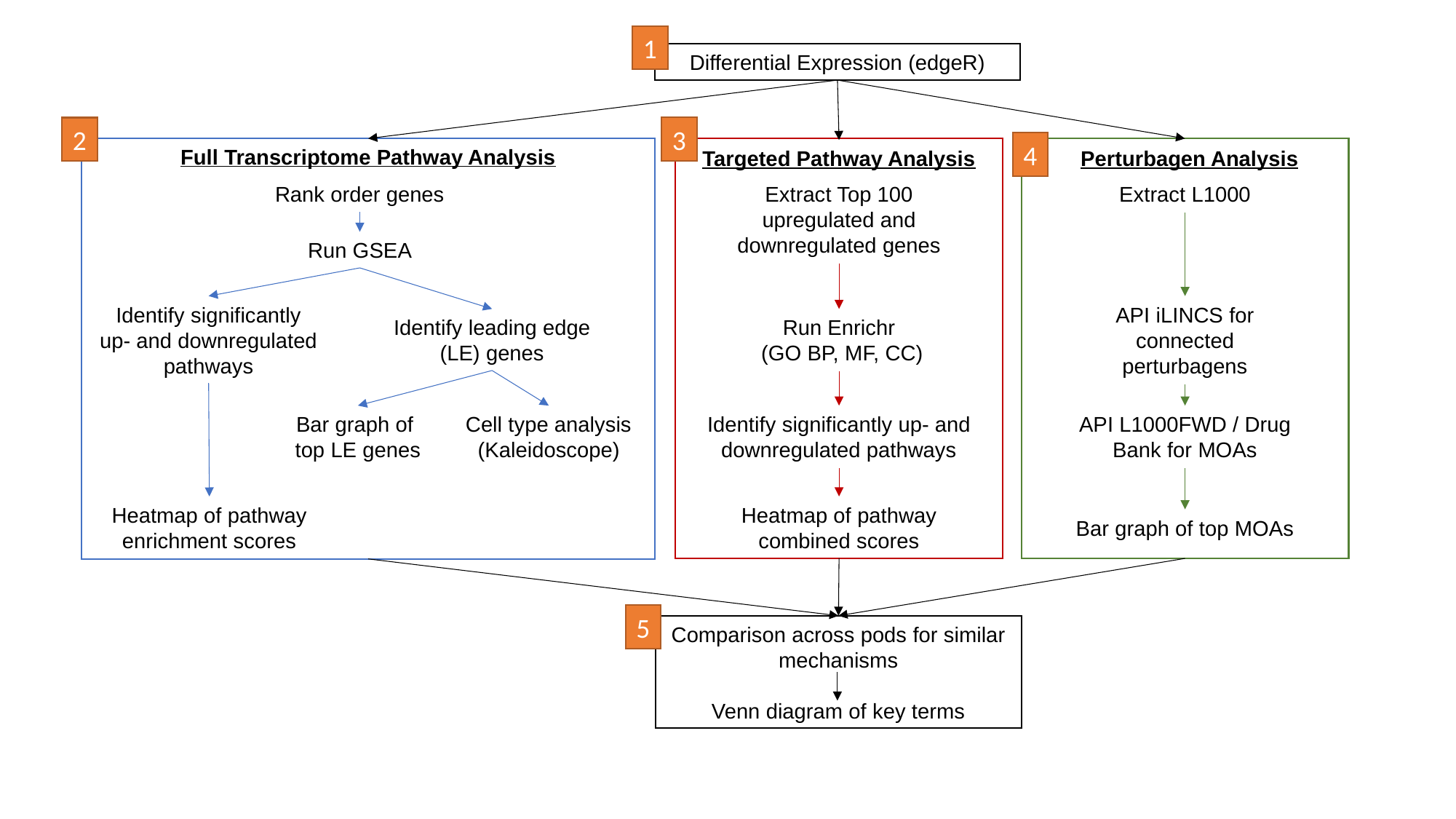

1
Differential Expression (edgeR)
3
2
4

Targeted Pathway Analysis
Extract Top 100 upregulated and downregulated genes
Run Enrichr
 (GO BP, MF, CC)
Identify significantly up- and downregulated pathways
Heatmap of pathway combined scores
Full Transcriptome Pathway Analysis

Rank order genes
Run GSEA
Identify significantly up- and downregulated pathways
Identify leading edge (LE) genes
Bar graph of
top LE genes
Cell type analysis (Kaleidoscope)
Heatmap of pathway enrichment scores

Extract L1000
API iLINCS for connected perturbagens
API L1000FWD / Drug Bank for MOAs
Bar graph of top MOAs
Perturbagen Analysis
5
Comparison across pods for similar mechanisms

Venn diagram of key terms